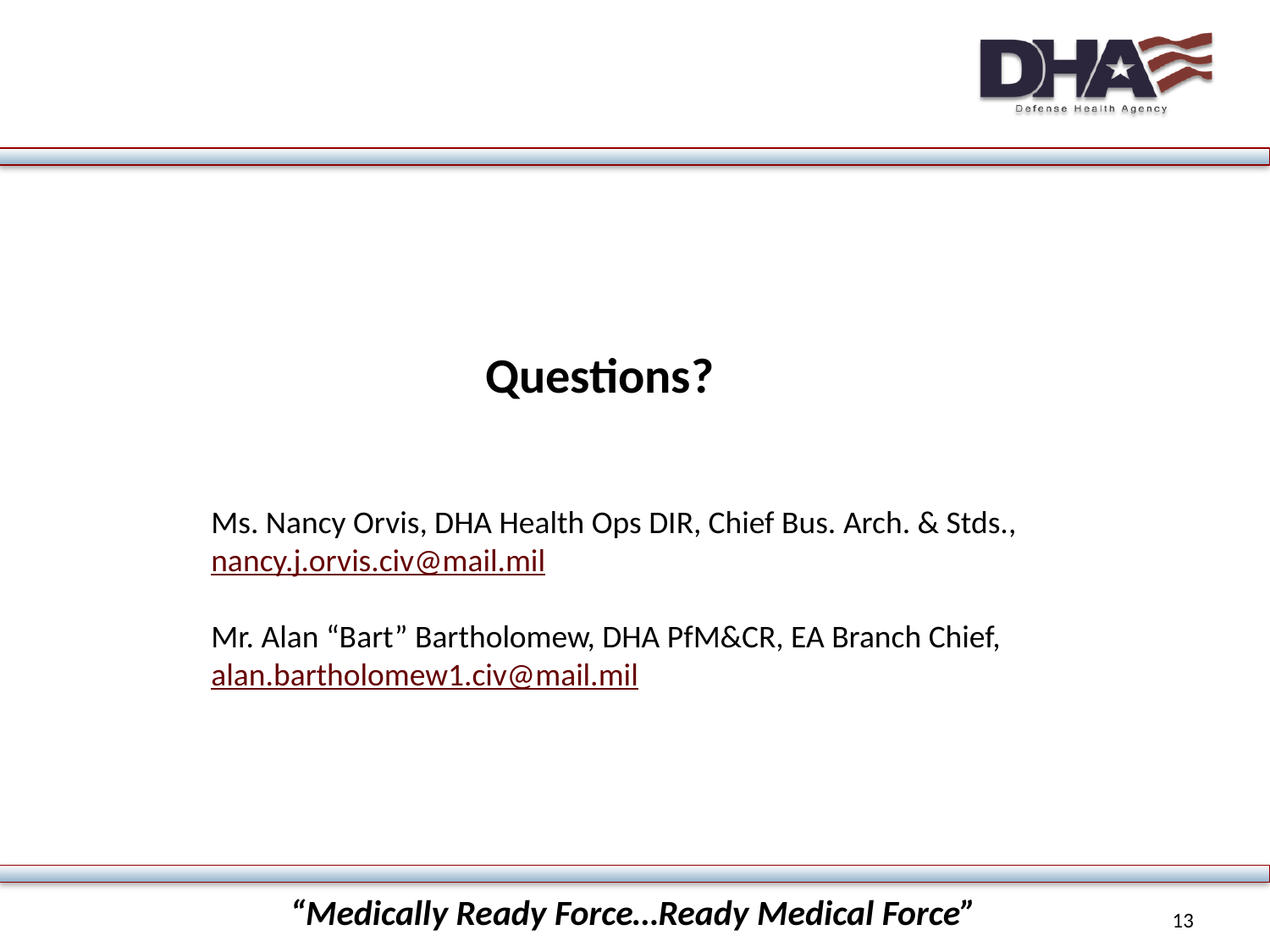

# Questions?
Ms. Nancy Orvis, DHA Health Ops DIR, Chief Bus. Arch. & Stds.,
nancy.j.orvis.civ@mail.mil

Mr. Alan “Bart” Bartholomew, DHA PfM&CR, EA Branch Chief,
alan.bartholomew1.civ@mail.mil
13